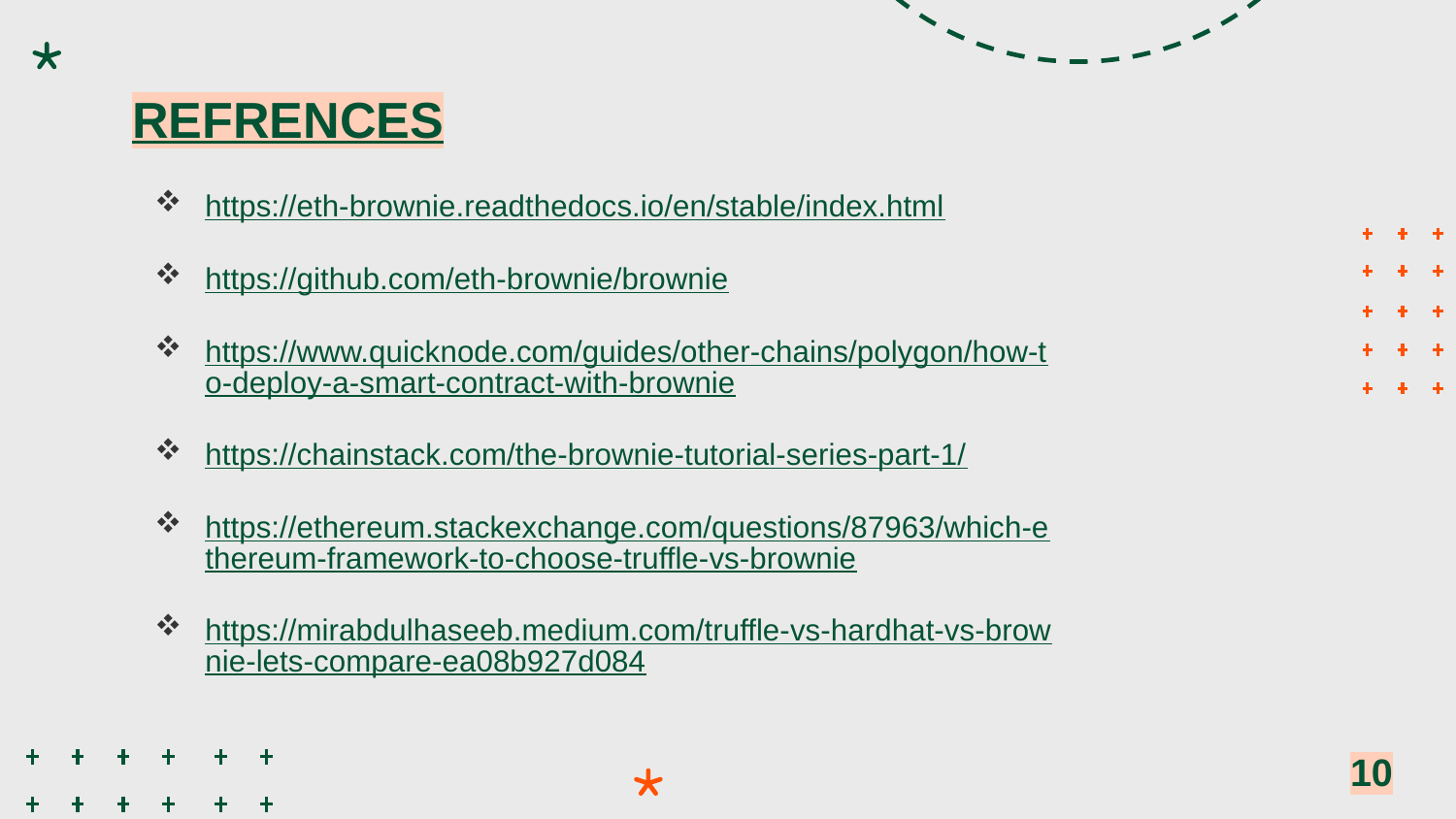

# REFRENCES
https://eth-brownie.readthedocs.io/en/stable/index.html

https://github.com/eth-brownie/brownie

https://www.quicknode.com/guides/other-chains/polygon/how-to-deploy-a-smart-contract-with-brownie

https://chainstack.com/the-brownie-tutorial-series-part-1/

https://ethereum.stackexchange.com/questions/87963/which-ethereum-framework-to-choose-truffle-vs-brownie

https://mirabdulhaseeb.medium.com/truffle-vs-hardhat-vs-brownie-lets-compare-ea08b927d084

10